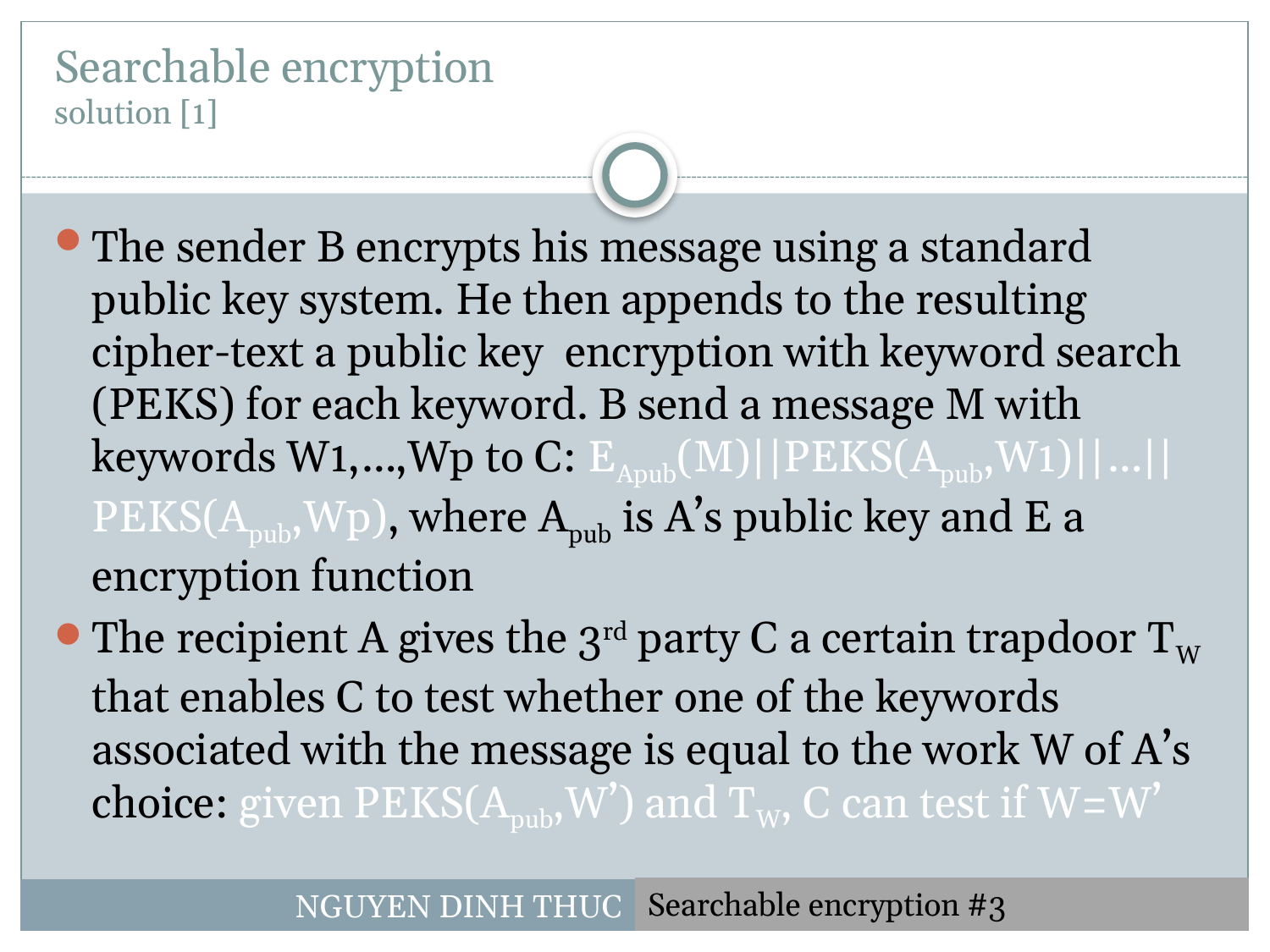

# Searchable encryption solution [1]
The sender B encrypts his message using a standard public key system. He then appends to the resulting cipher-text a public key  encryption with keyword search (PEKS) for each keyword. B send a message M with keywords W1,…,Wp to C: EApub(M)||PEKS(Apub,W1)||…||PEKS(Apub,Wp), where Apub is A’s public key and E a encryption function
The recipient A gives the 3rd party C a certain trapdoor TW that enables C to test whether one of the keywords associated with the message is equal to the work W of A’s choice: given PEKS(Apub,W’) and TW, C can test if W=W’
Searchable encryption #3
NGUYEN DINH THUC